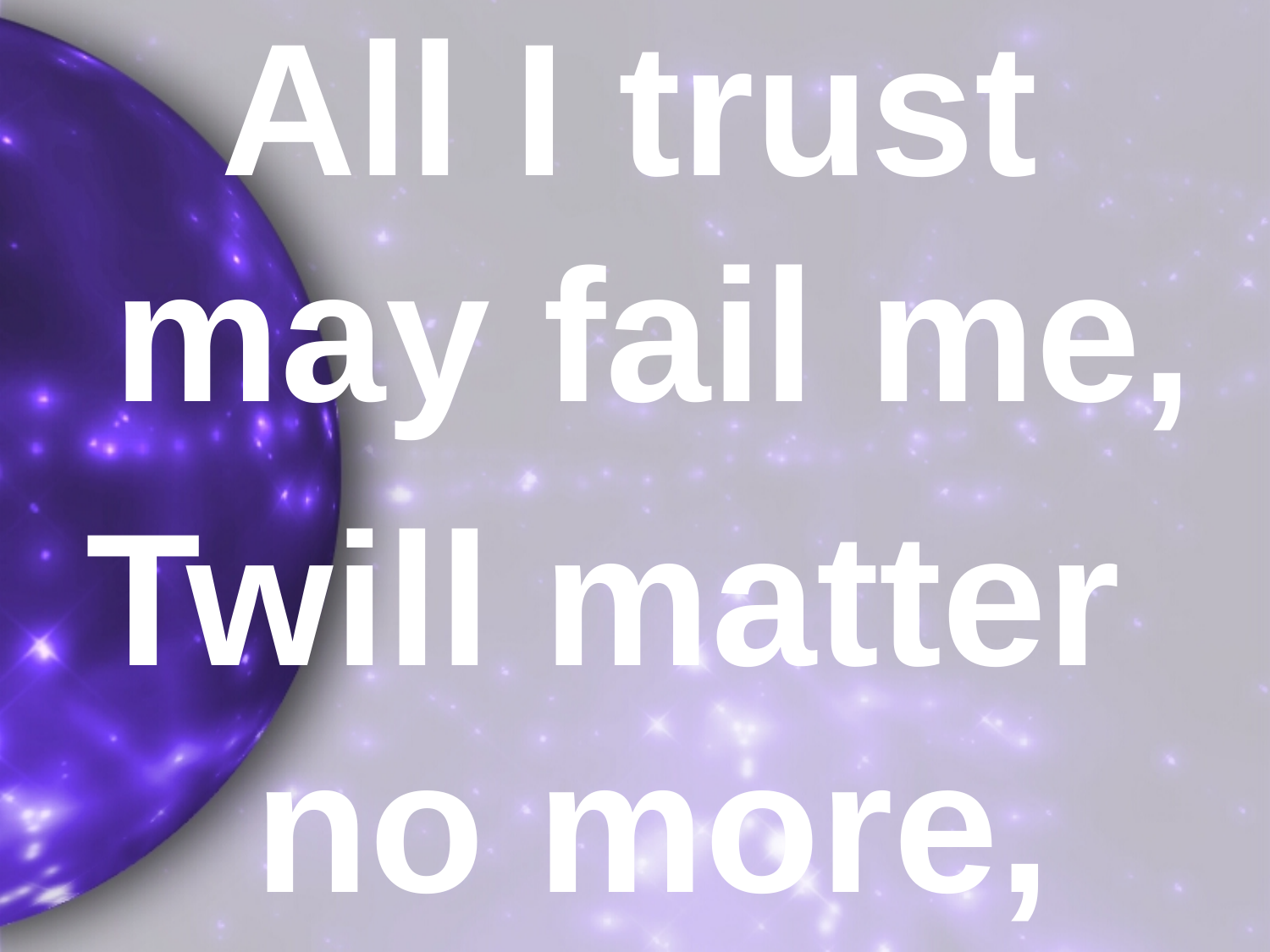

All I trust  may fail me,
Twill matter  no more,